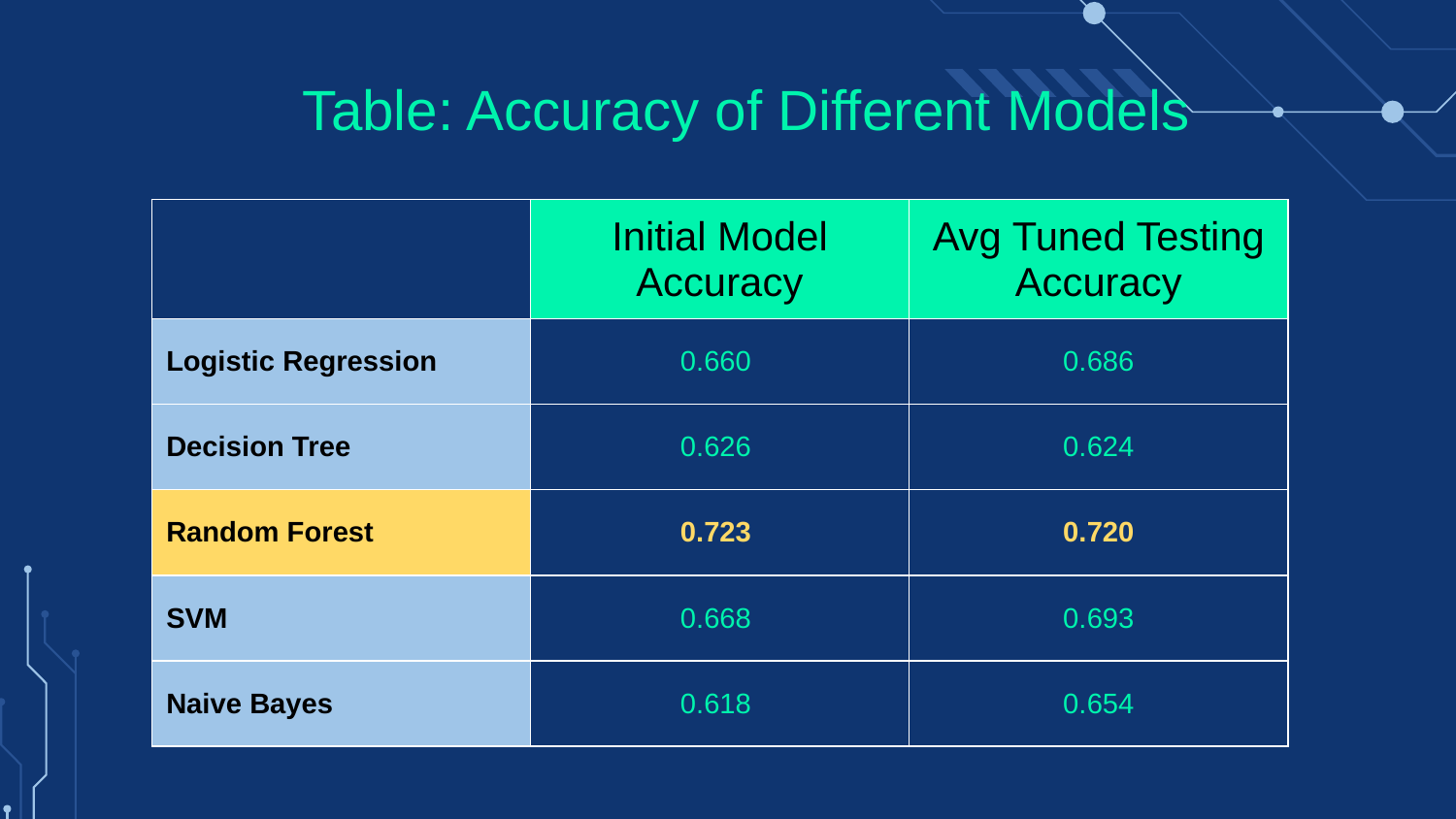

# Table: Accuracy of Different Models
|  | Initial Model Accuracy | Avg Tuned Testing Accuracy |
| --- | --- | --- |
| Logistic Regression | 0.660 | 0.686 |
| Decision Tree | 0.626 | 0.624 |
| Random Forest | 0.723 | 0.720 |
| SVM | 0.668 | 0.693 |
| Naive Bayes | 0.618 | 0.654 |